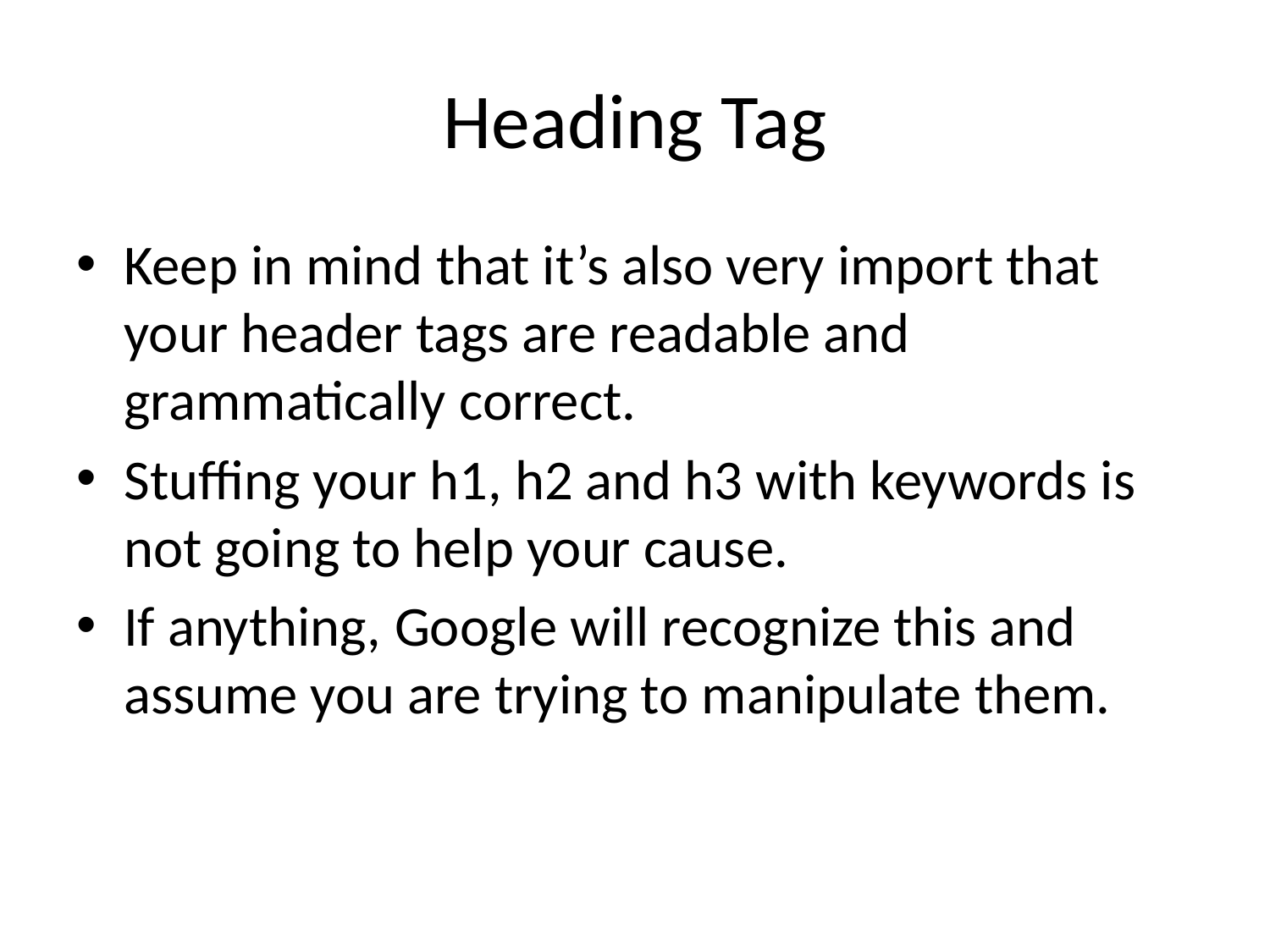

# Heading Tag
Keep in mind that it’s also very import that your header tags are readable and grammatically correct.
Stuffing your h1, h2 and h3 with keywords is not going to help your cause.
If anything, Google will recognize this and assume you are trying to manipulate them.